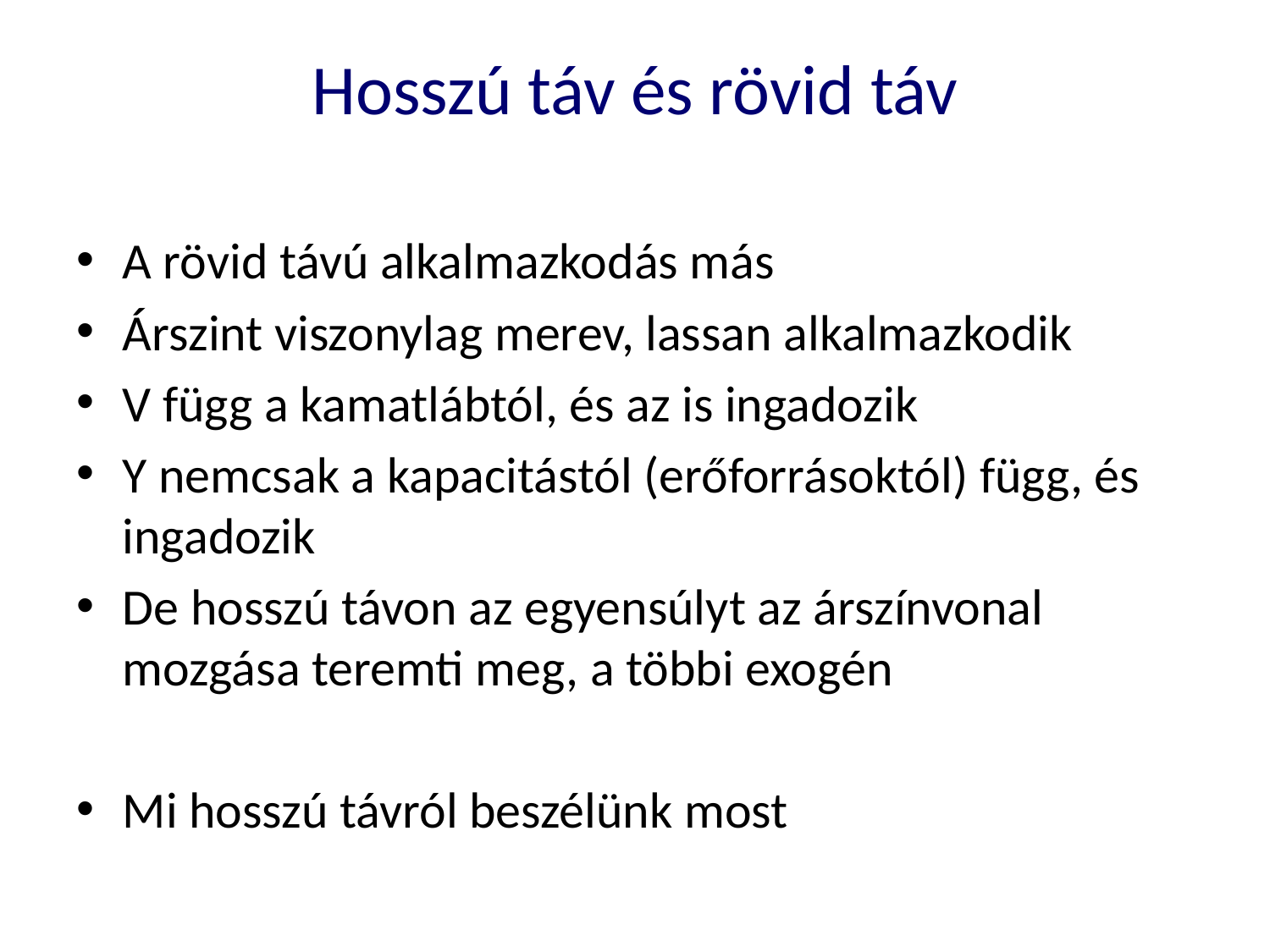

Hosszú táv és rövid táv
A rövid távú alkalmazkodás más
Árszint viszonylag merev, lassan alkalmazkodik
V függ a kamatlábtól, és az is ingadozik
Y nemcsak a kapacitástól (erőforrásoktól) függ, és ingadozik
De hosszú távon az egyensúlyt az árszínvonal mozgása teremti meg, a többi exogén

Mi hosszú távról beszélünk most